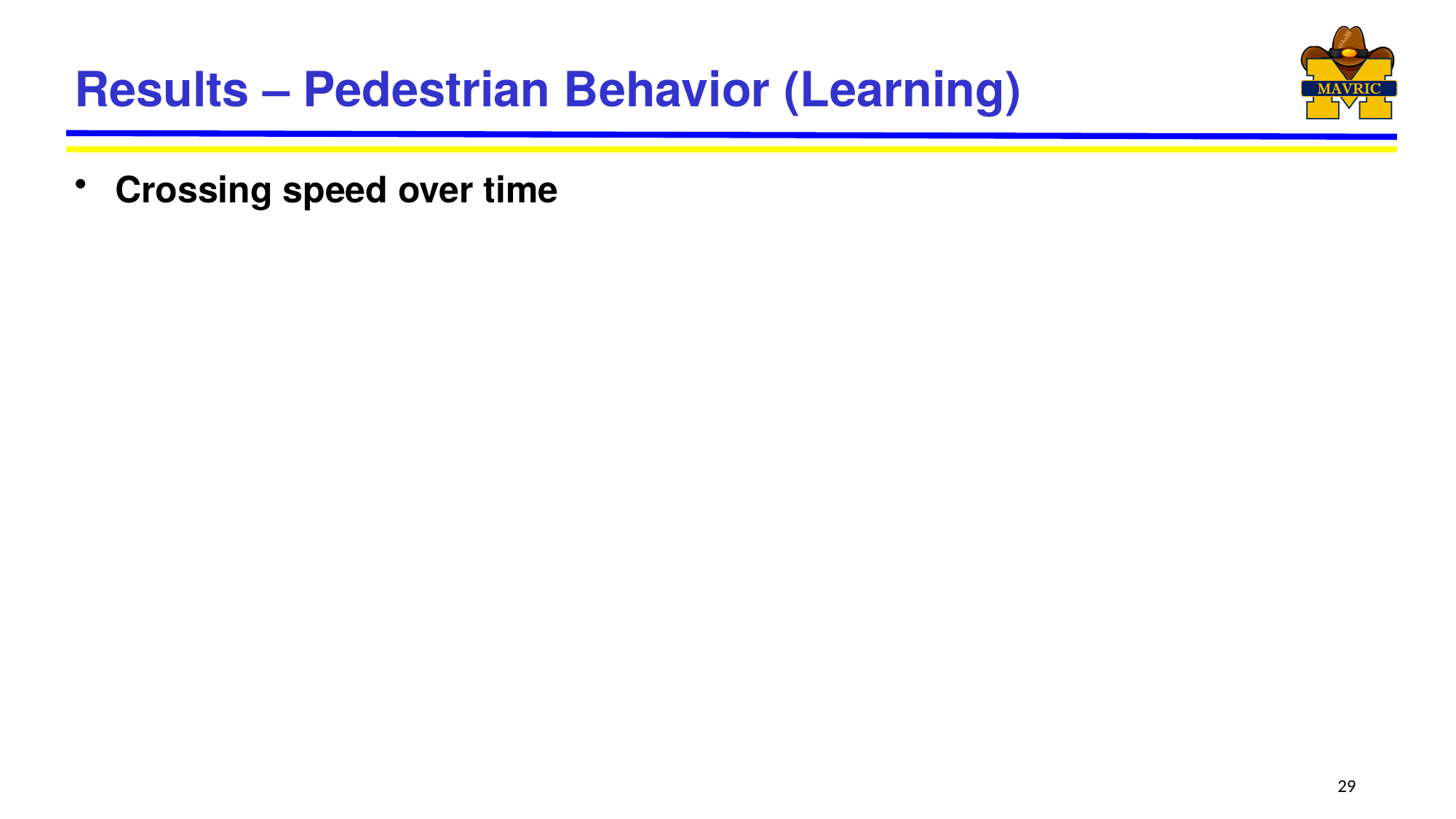

# Results – Pedestrian Behavior (Learning)
Crossing speed over time
29